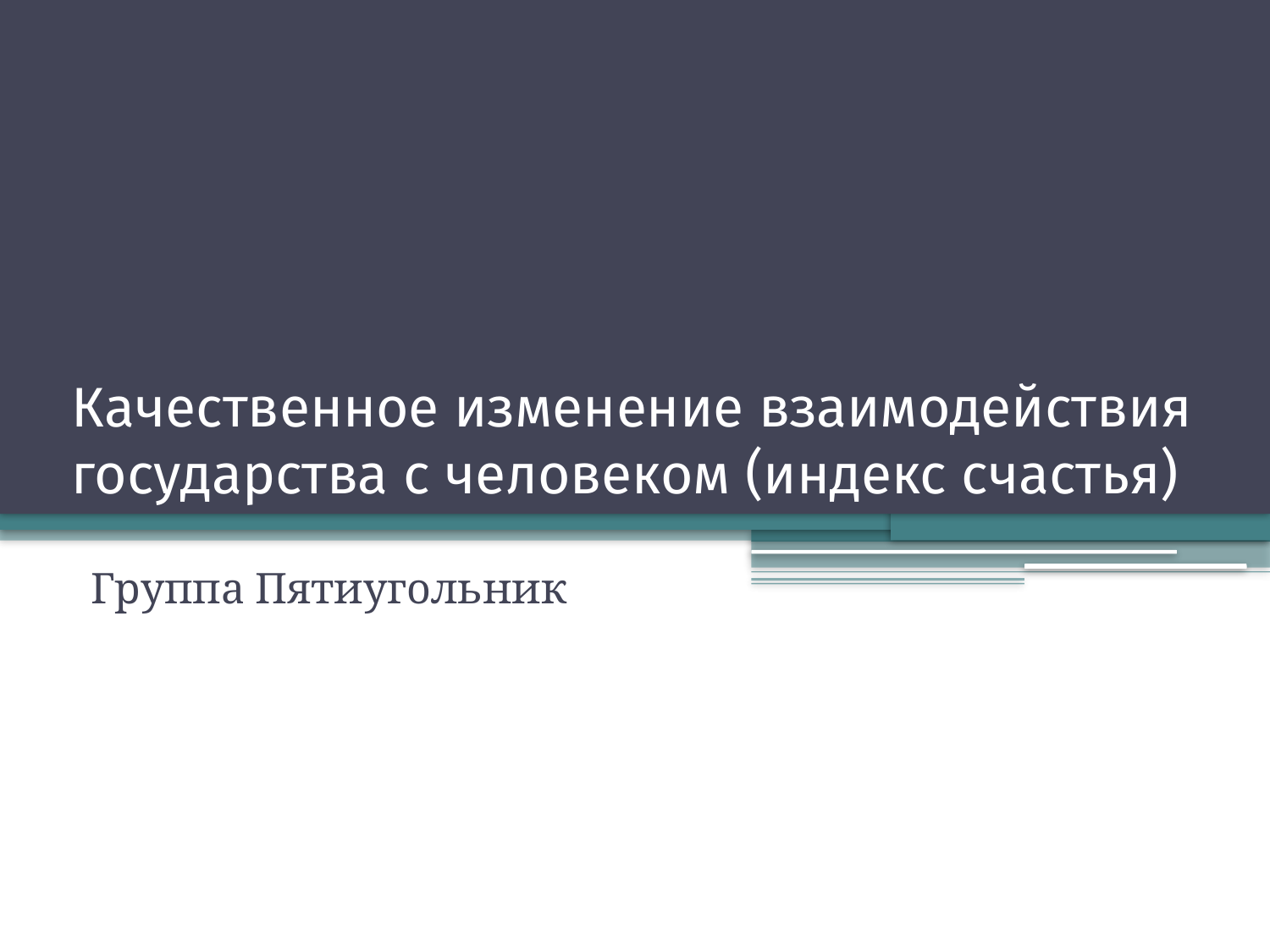

# Качественное изменение взаимодействия государства с человеком (индекс счастья)
Группа Пятиугольник